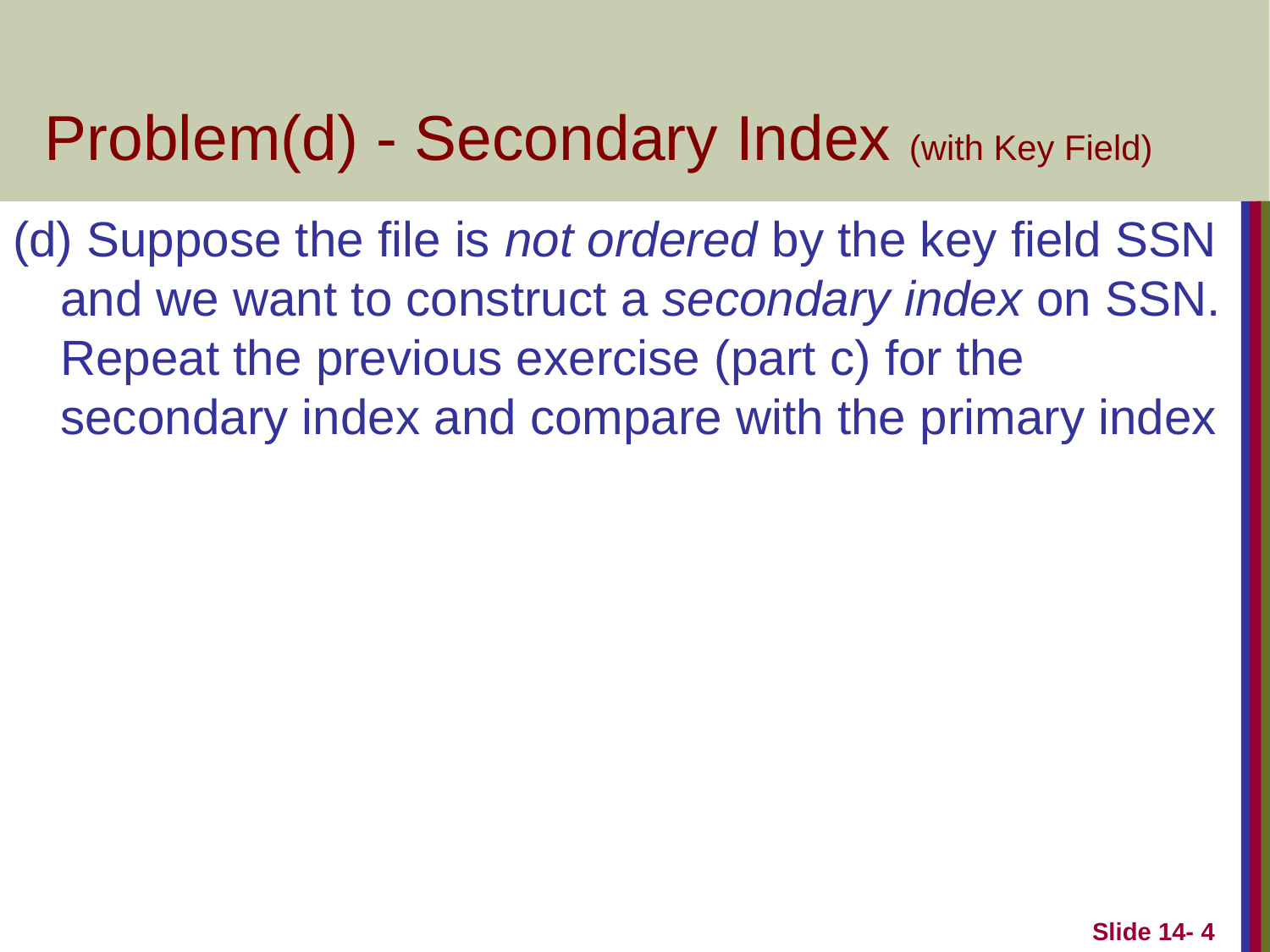

# Problem(d) - Secondary Index (with Key Field)
(d) Suppose the file is not ordered by the key field SSN and we want to construct a secondary index on SSN. Repeat the previous exercise (part c) for the secondary index and compare with the primary index

Slide 14- 4